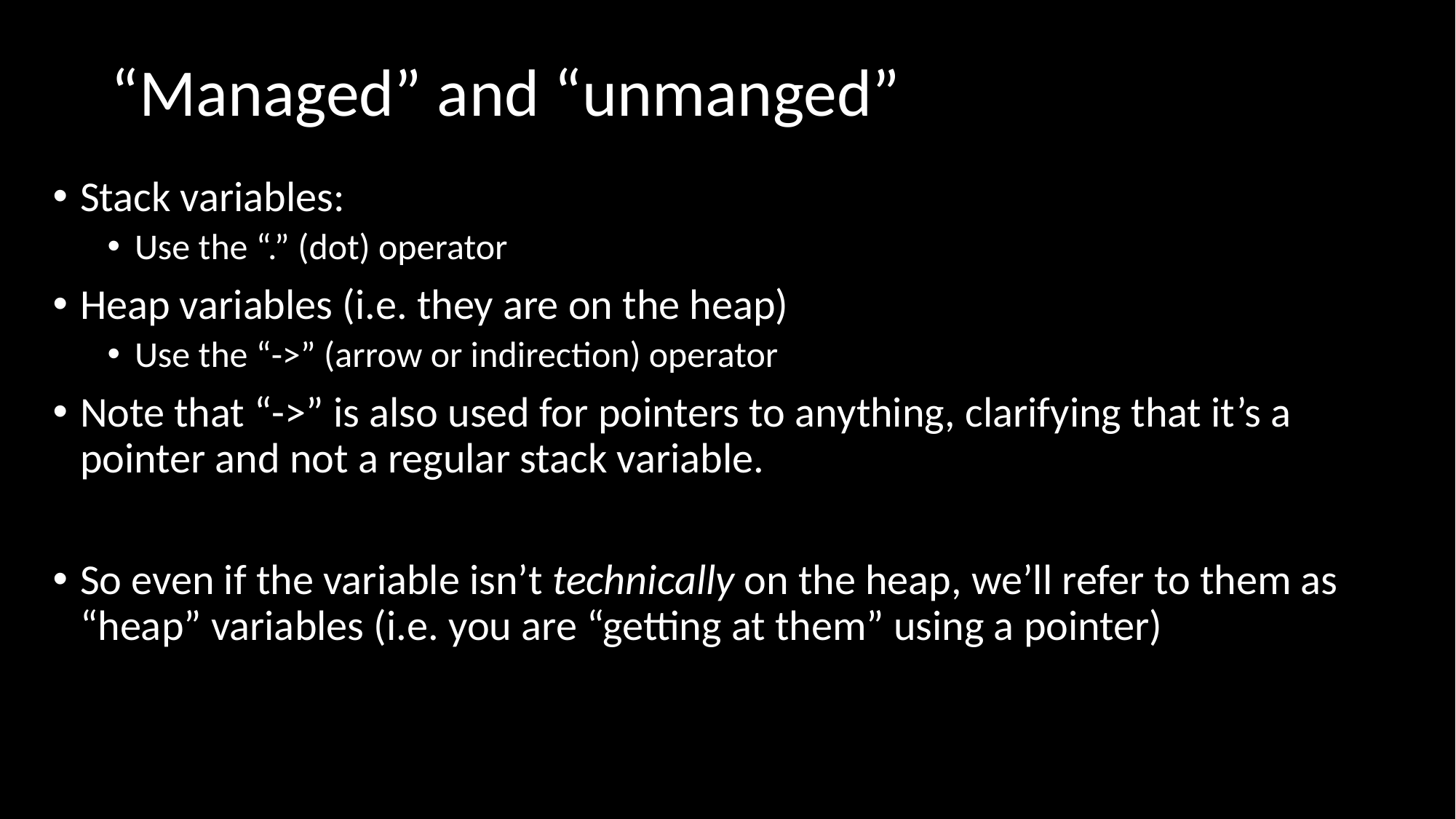

# “Managed” and “unmanged”
Stack variables:
Use the “.” (dot) operator
Heap variables (i.e. they are on the heap)
Use the “->” (arrow or indirection) operator
Note that “->” is also used for pointers to anything, clarifying that it’s a pointer and not a regular stack variable.

So even if the variable isn’t technically on the heap, we’ll refer to them as “heap” variables (i.e. you are “getting at them” using a pointer)